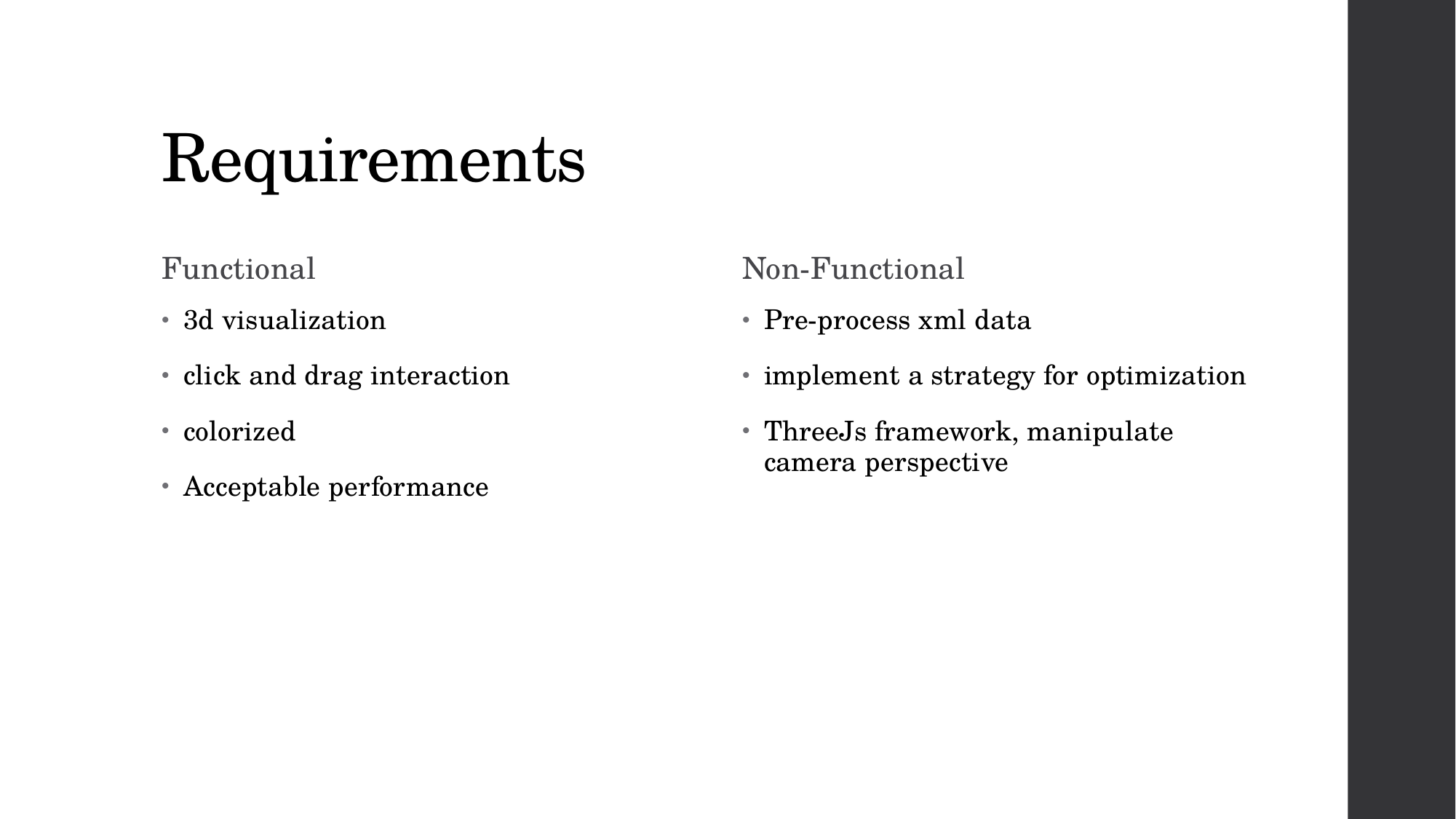

# Requirements
Functional
Non-Functional
3d visualization
click and drag interaction
colorized
Acceptable performance

Pre-process xml data
implement a strategy for optimization
ThreeJs framework, manipulate camera perspective